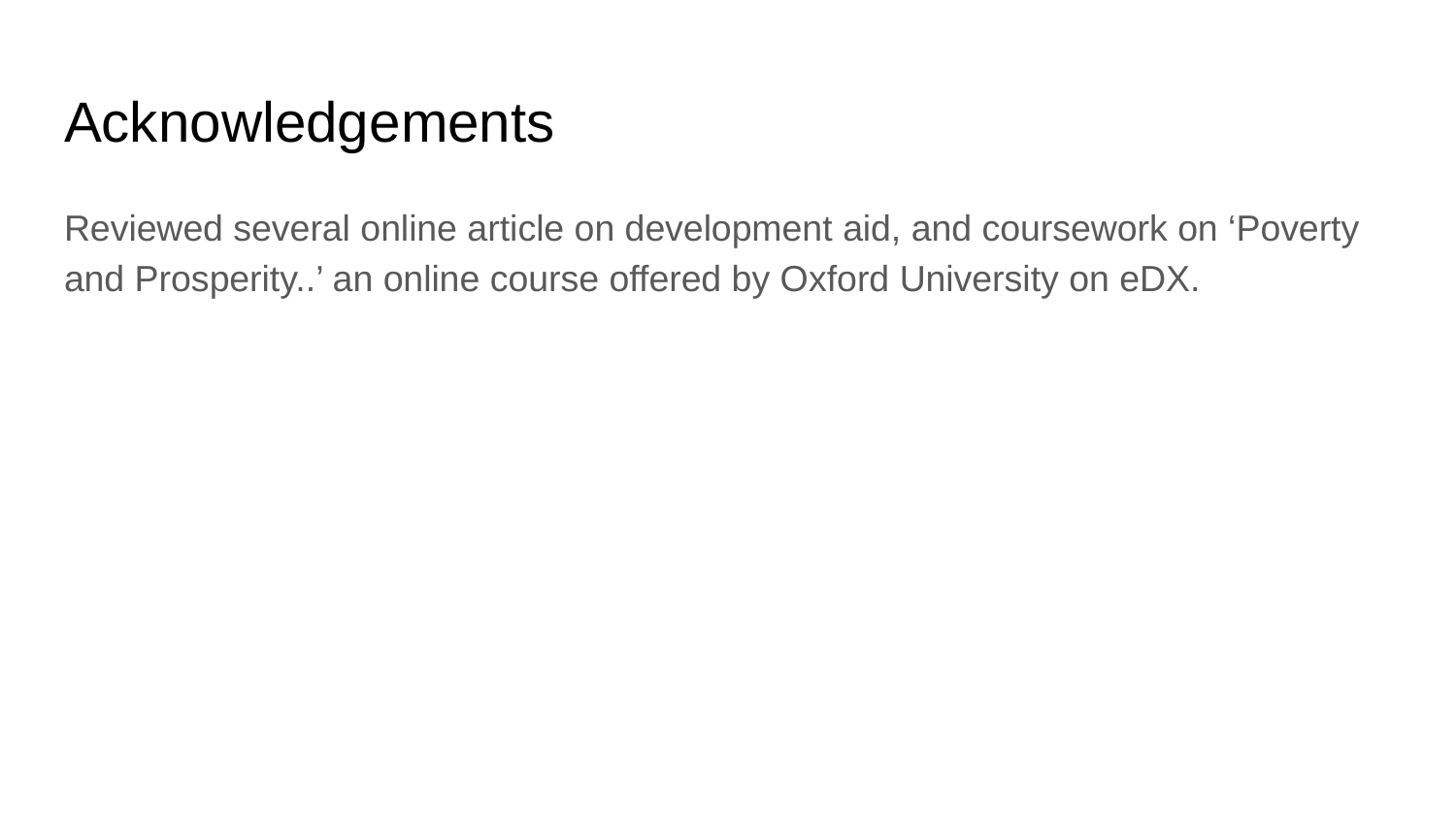

# Acknowledgements
Reviewed several online article on development aid, and coursework on ‘Poverty and Prosperity..’ an online course offered by Oxford University on eDX.